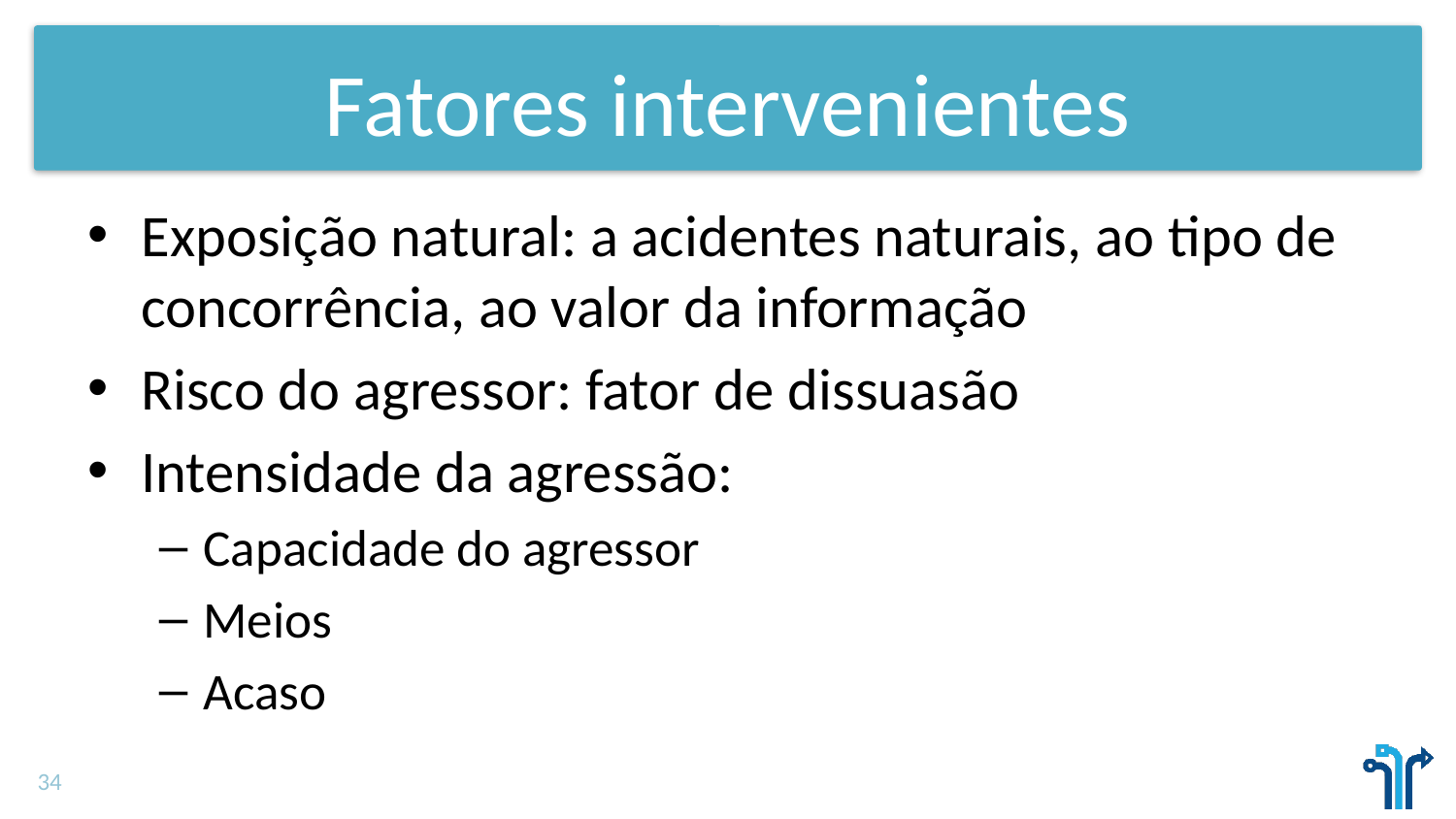

# Fatores intervenientes
Exposição natural: a acidentes naturais, ao tipo de concorrência, ao valor da informação
Risco do agressor: fator de dissuasão
Intensidade da agressão:
Capacidade do agressor
Meios
Acaso
34